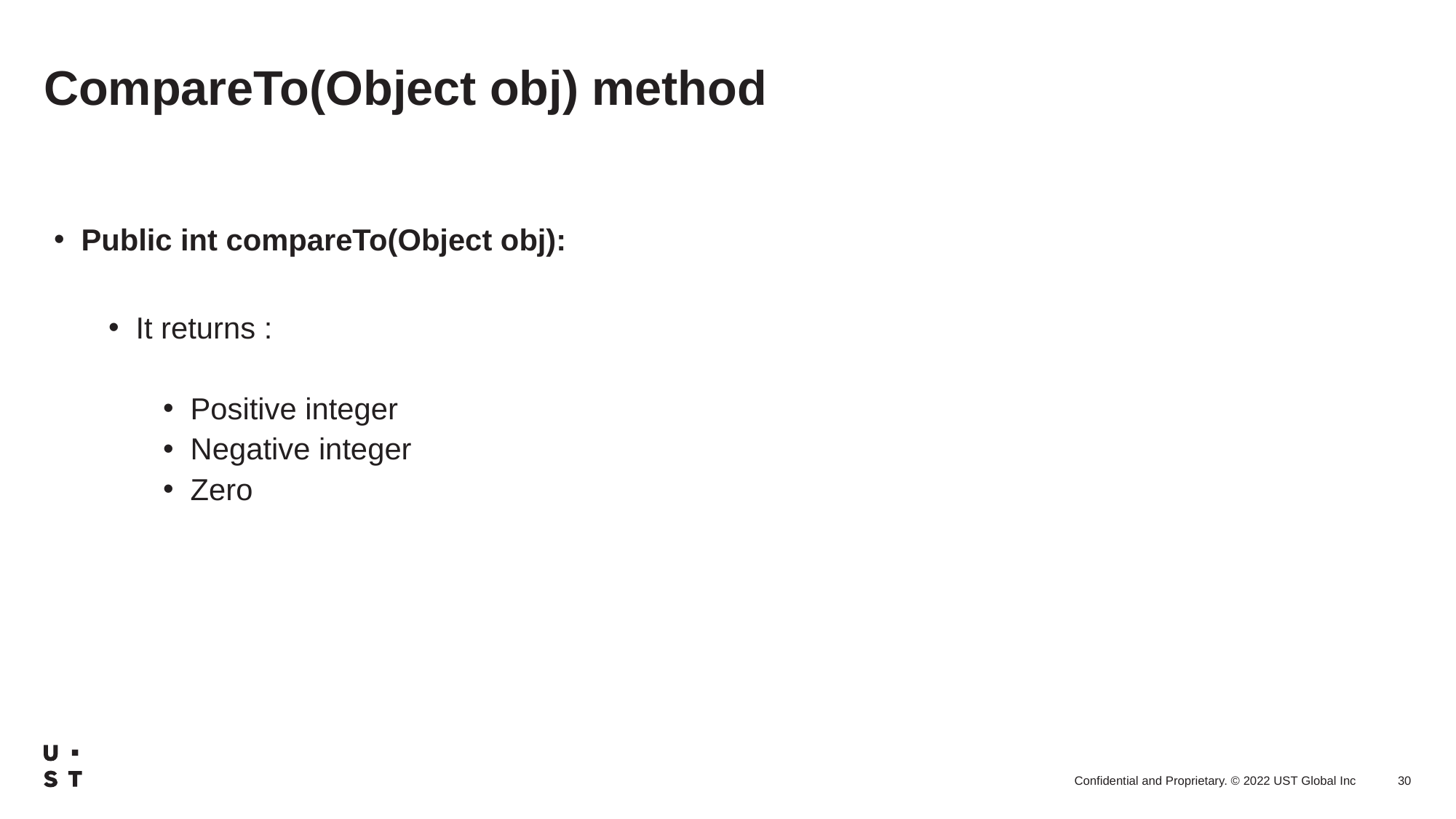

# CompareTo(Object obj) method
Public int compareTo(Object obj):

It returns :

Positive integer
Negative integer
Zero